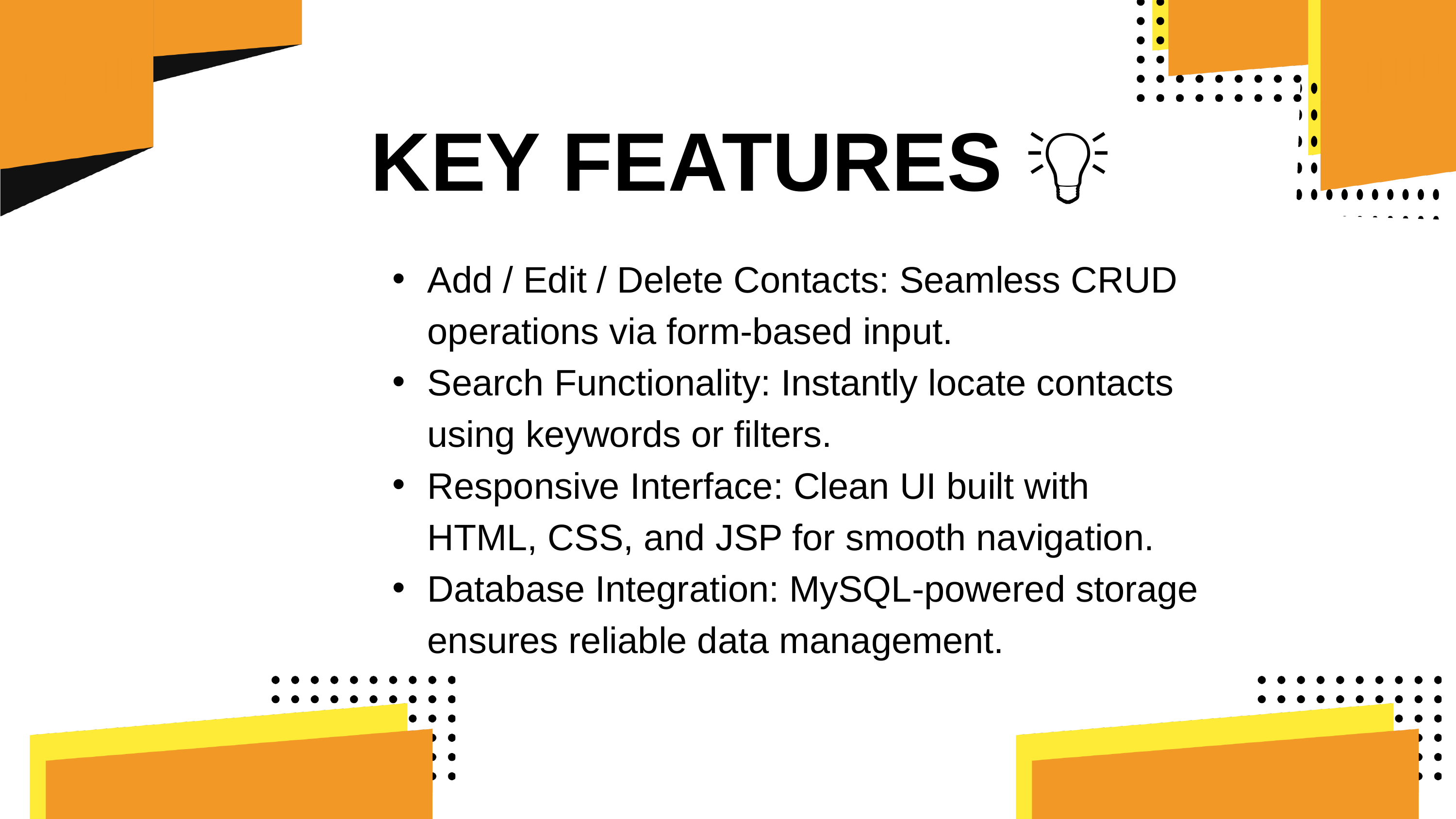

KEY FEATURES 💡
Add / Edit / Delete Contacts: Seamless CRUD operations via form-based input.
Search Functionality: Instantly locate contacts using keywords or filters.
Responsive Interface: Clean UI built with HTML, CSS, and JSP for smooth navigation.
Database Integration: MySQL-powered storage ensures reliable data management.